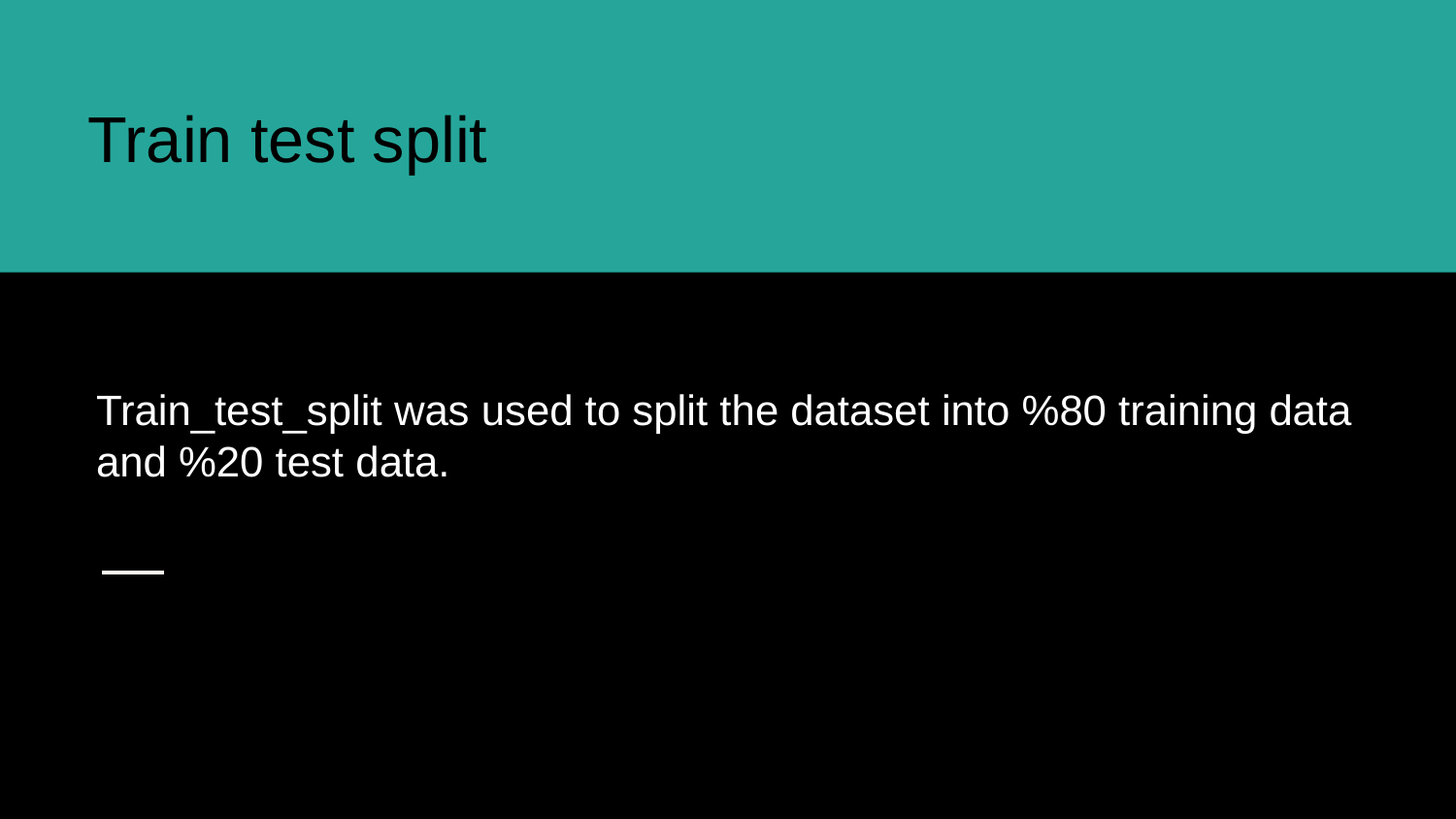

Train test split
# Train_test_split was used to split the dataset into %80 training data and %20 test data.